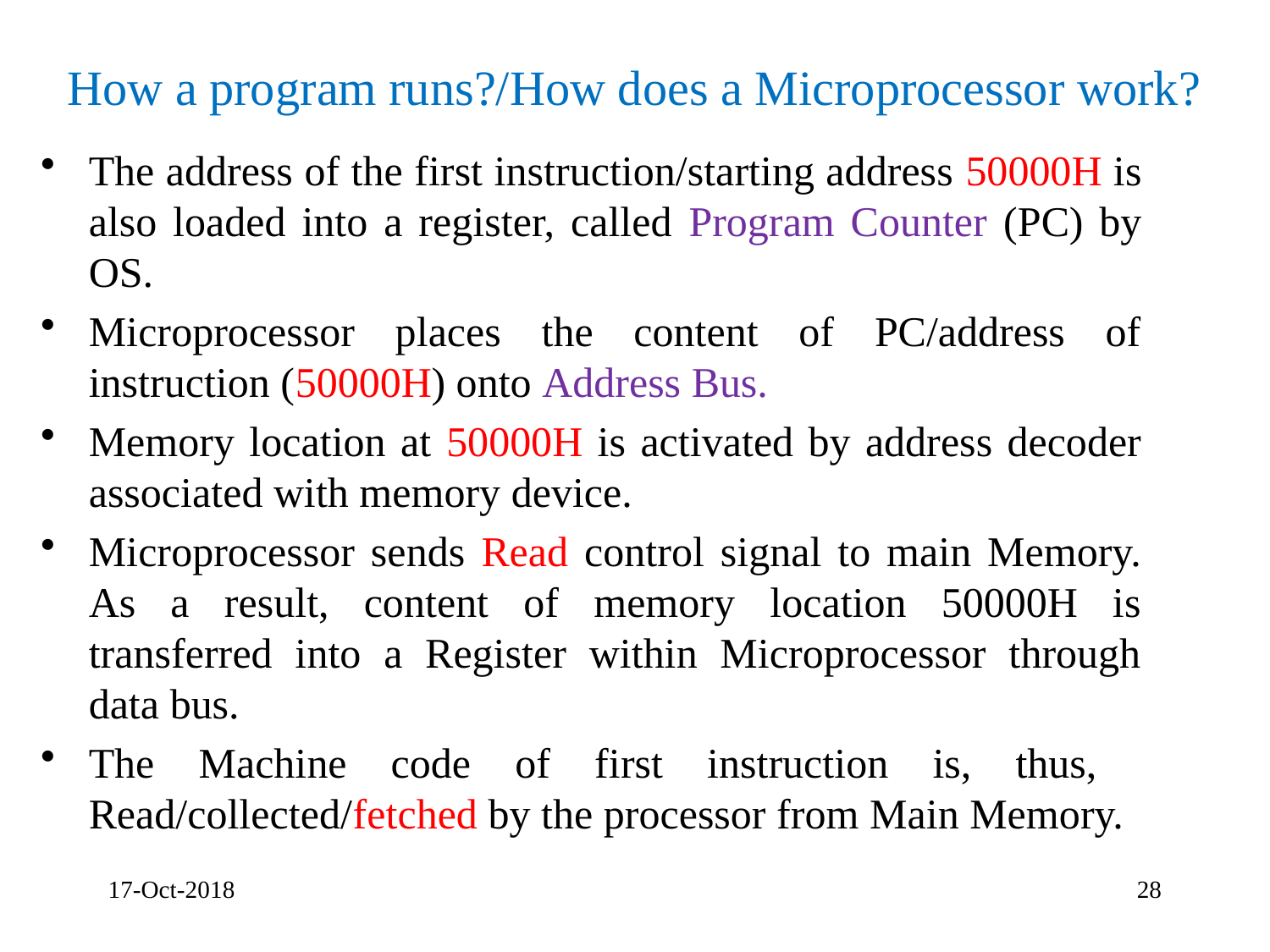

# How a program runs?/How does a Microprocessor work?

The address of the first instruction/starting address 50000H is also loaded into a register, called Program Counter (PC) by OS.
Microprocessor places the content of PC/address of instruction (50000H) onto Address Bus.
Memory location at 50000H is activated by address decoder associated with memory device.
Microprocessor sends Read control signal to main Memory. As a result, content of memory location 50000H is transferred into a Register within Microprocessor through data bus.
The Machine code of first instruction is, thus,  Read/collected/fetched by the processor from Main Memory.
17-Oct-2018
28